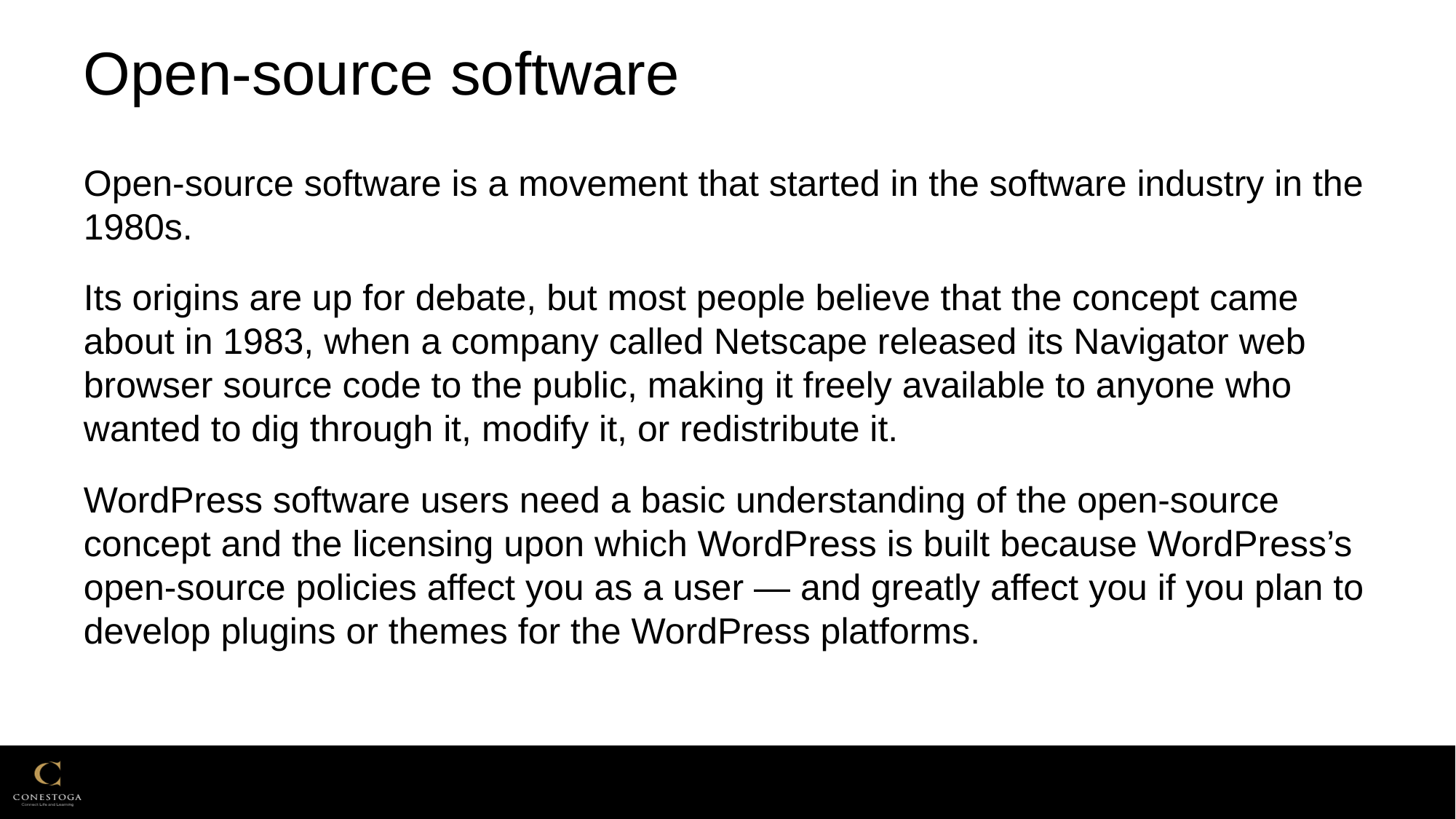

# Open-source software
Open-source software is a movement that started in the software industry in the 1980s.
Its origins are up for debate, but most people believe that the concept came about in 1983, when a company called Netscape released its Navigator web browser source code to the public, making it freely available to anyone who wanted to dig through it, modify it, or redistribute it.
WordPress software users need a basic understanding of the open-source concept and the licensing upon which WordPress is built because WordPress’s open-source policies affect you as a user — and greatly affect you if you plan to develop plugins or themes for the WordPress platforms.